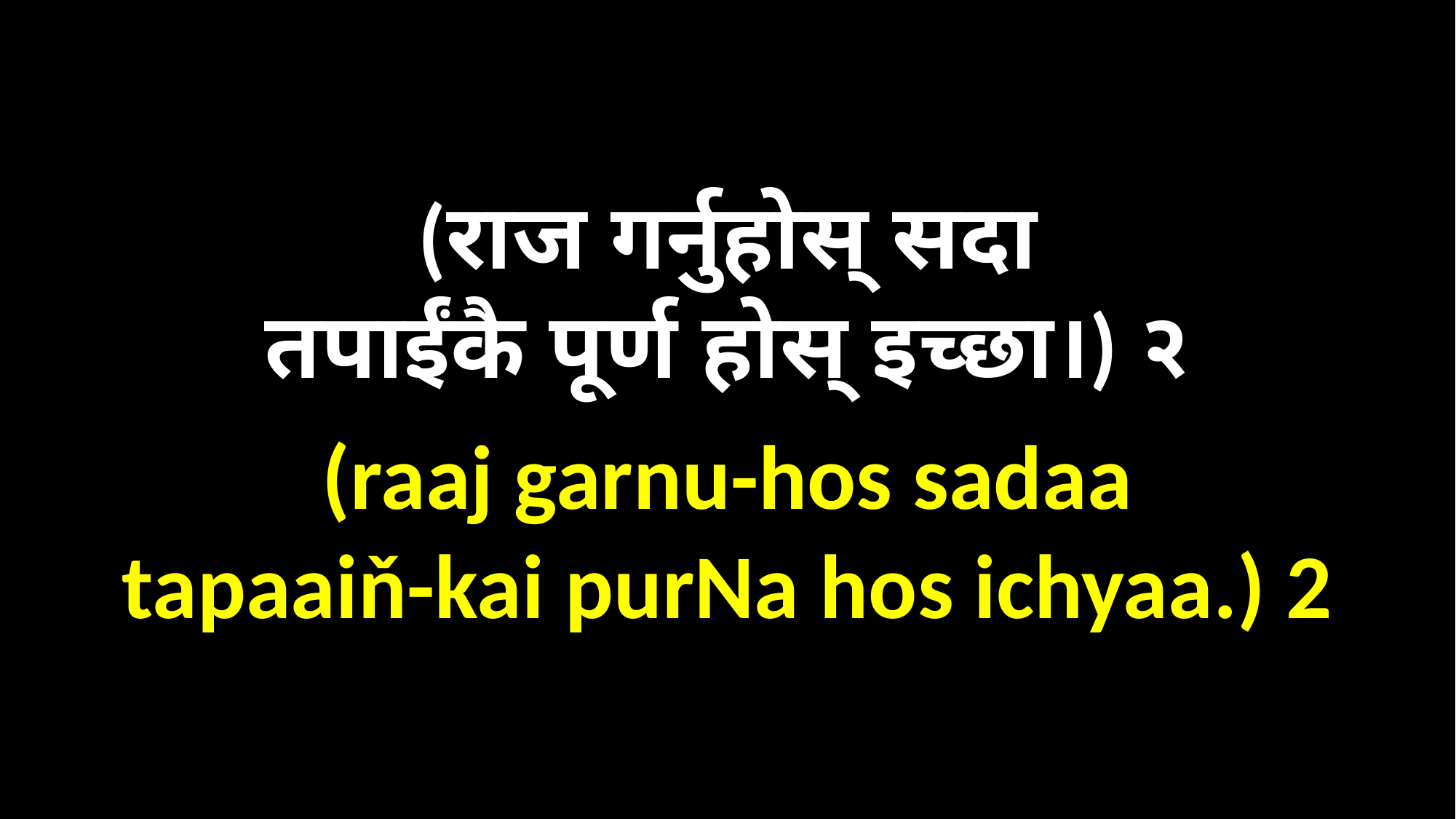

(राज गर्नुहोस् सदा
तपाईंकै पूर्ण होस् इच्छा।) २

(raaj garnu-hos sadaa
tapaaiň-kai purNa hos ichyaa.) 2